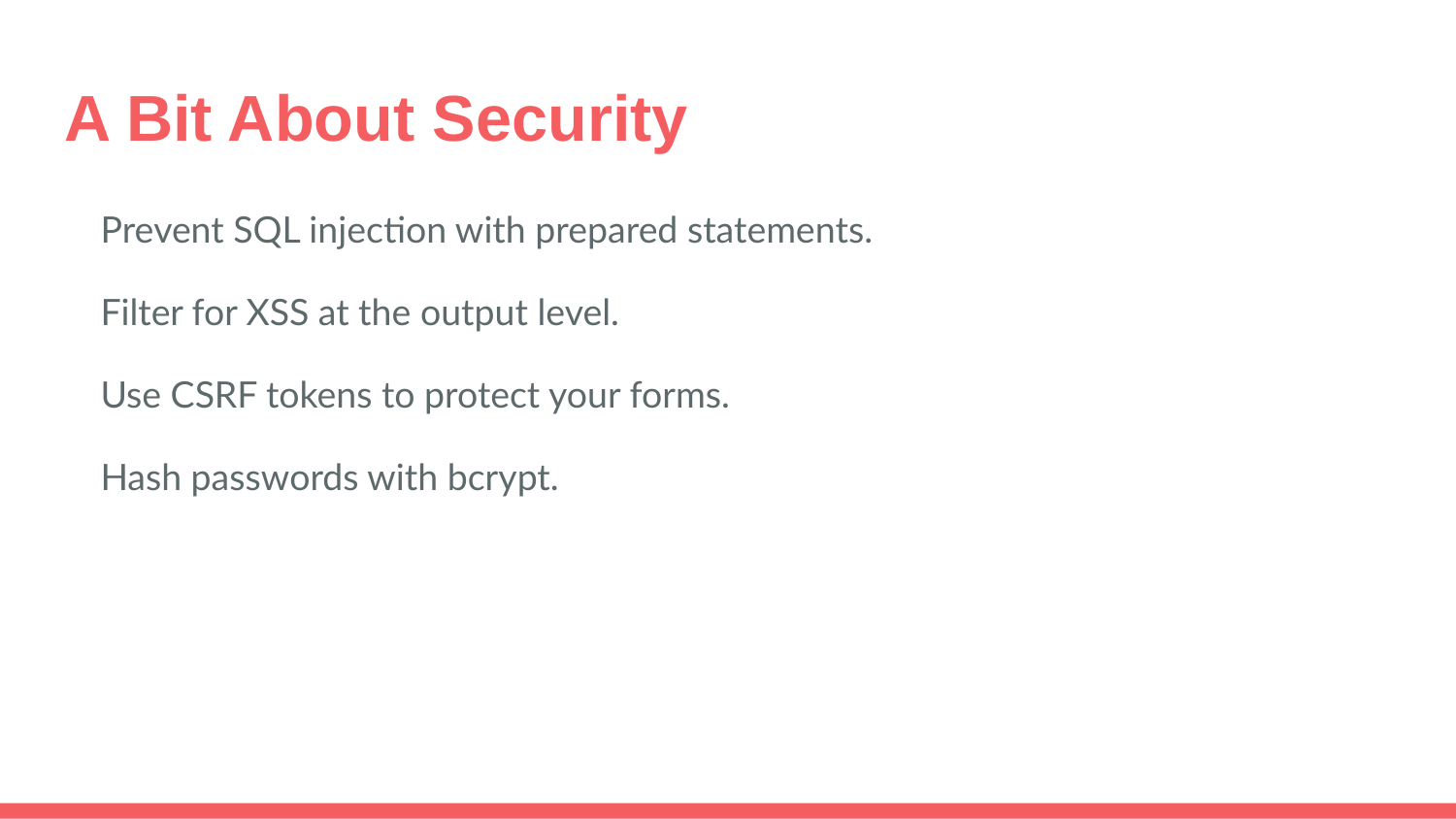

# A Bit About Security
Prevent SQL injection with prepared statements.
Filter for XSS at the output level.
Use CSRF tokens to protect your forms.
Hash passwords with bcrypt.